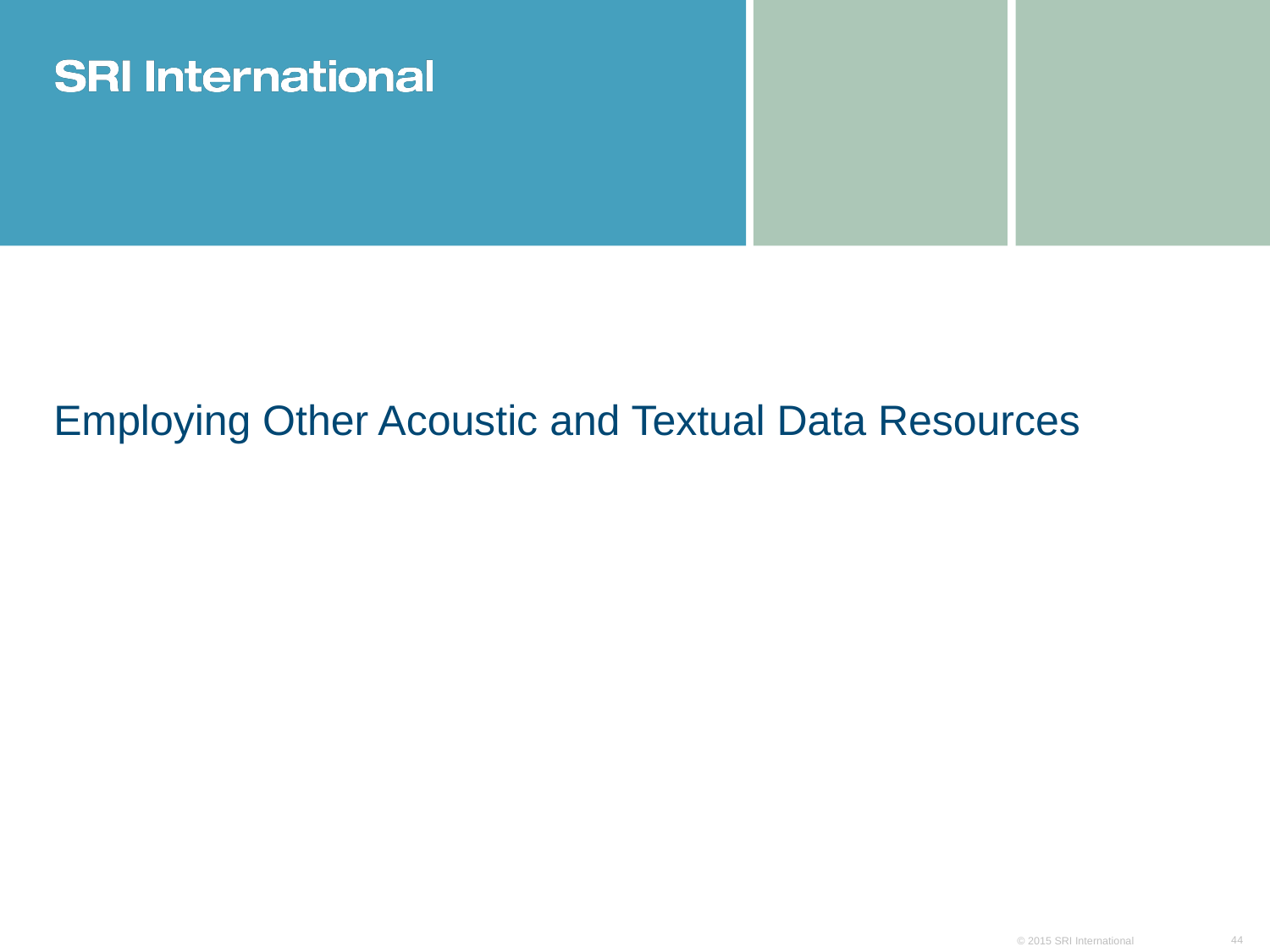

# Employing Other Acoustic and Textual Data Resources
44